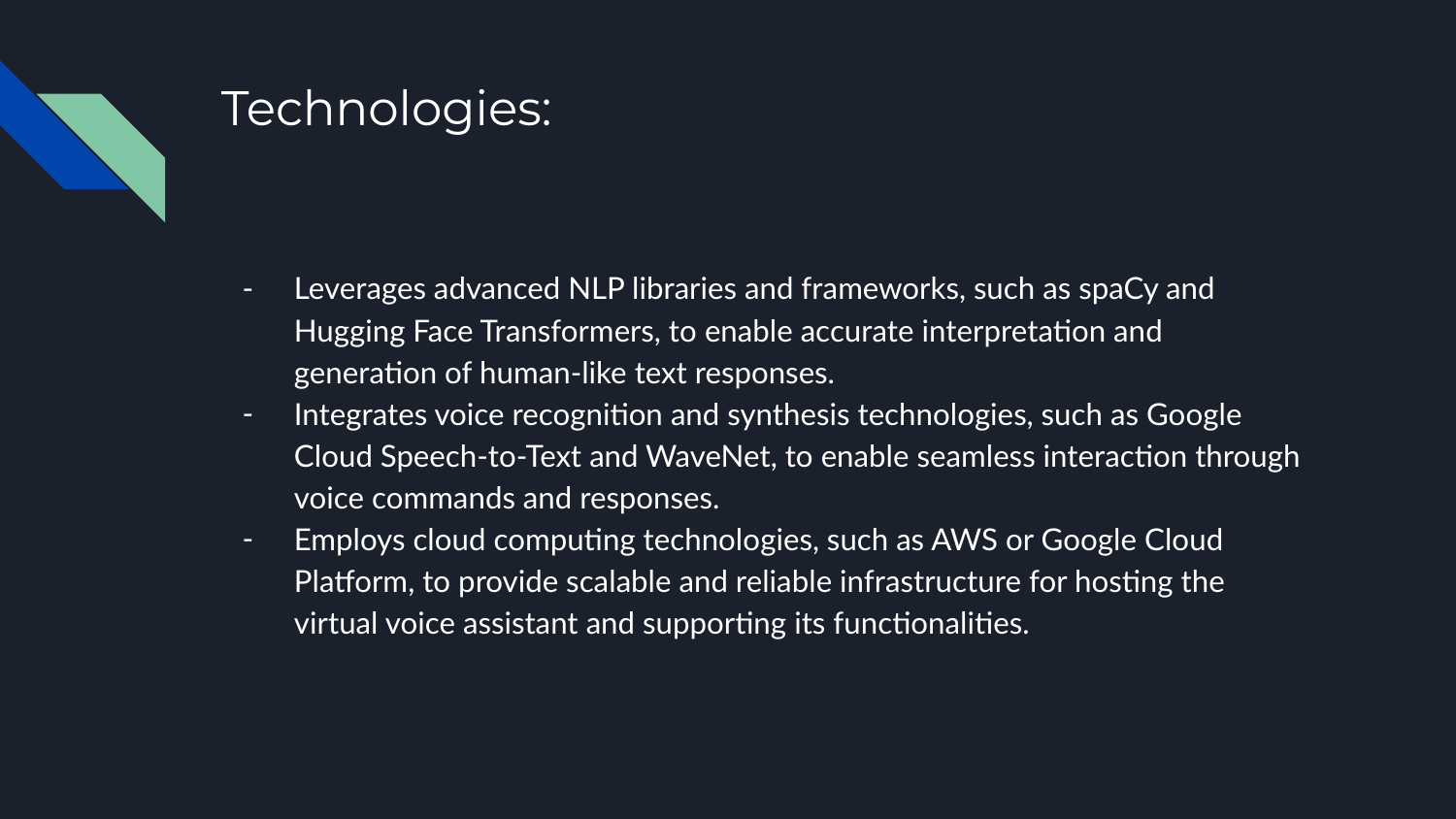

# Technologies:
Leverages advanced NLP libraries and frameworks, such as spaCy and Hugging Face Transformers, to enable accurate interpretation and generation of human-like text responses.
Integrates voice recognition and synthesis technologies, such as Google Cloud Speech-to-Text and WaveNet, to enable seamless interaction through voice commands and responses.
Employs cloud computing technologies, such as AWS or Google Cloud Platform, to provide scalable and reliable infrastructure for hosting the virtual voice assistant and supporting its functionalities.